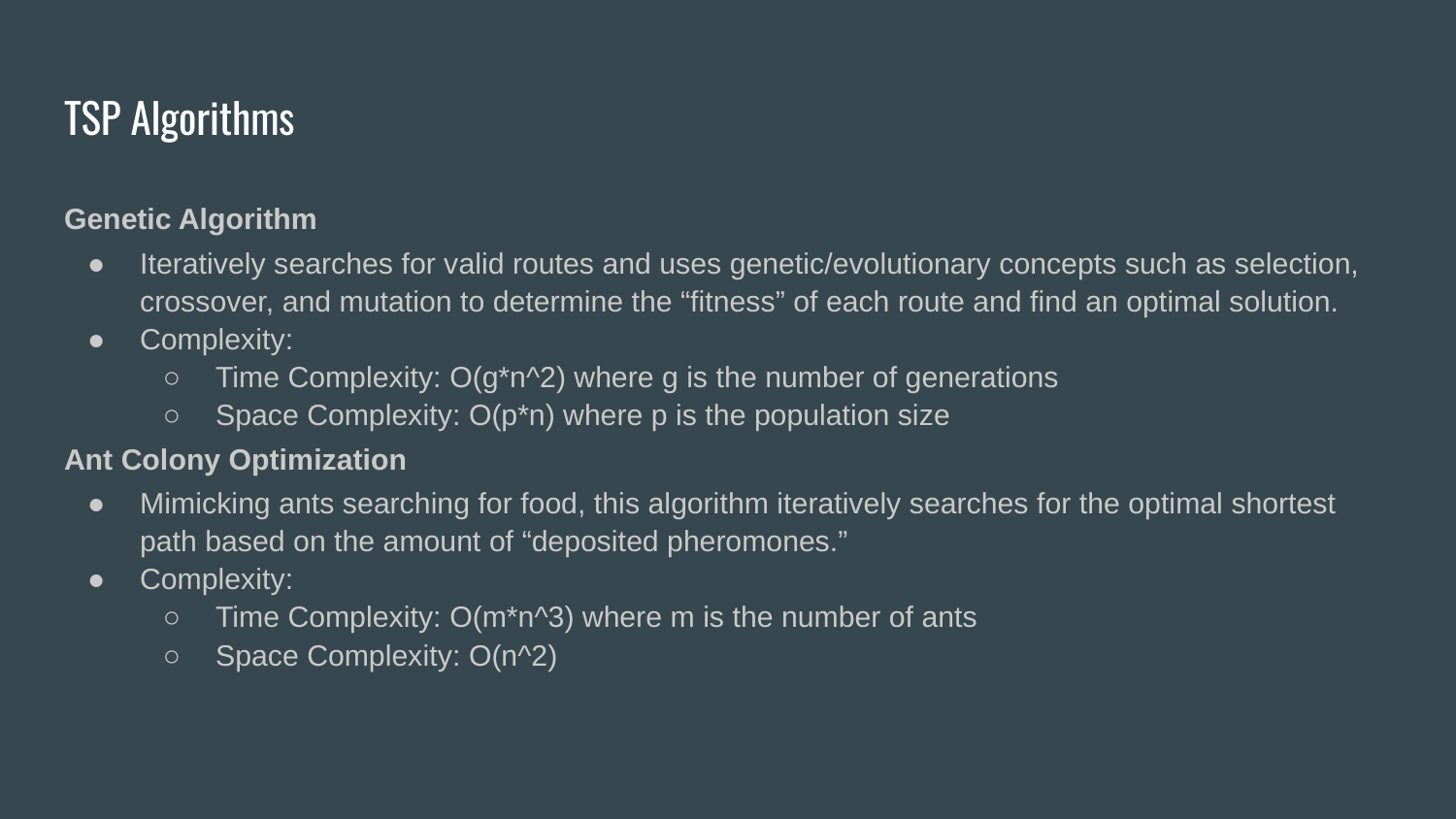

# TSP Algorithms
Genetic Algorithm
Iteratively searches for valid routes and uses genetic/evolutionary concepts such as selection, crossover, and mutation to determine the “fitness” of each route and find an optimal solution.
Complexity:
Time Complexity: O(g*n^2) where g is the number of generations
Space Complexity: O(p*n) where p is the population size
Ant Colony Optimization
Mimicking ants searching for food, this algorithm iteratively searches for the optimal shortest path based on the amount of “deposited pheromones.”
Complexity:
Time Complexity: O(m*n^3) where m is the number of ants
Space Complexity: O(n^2)